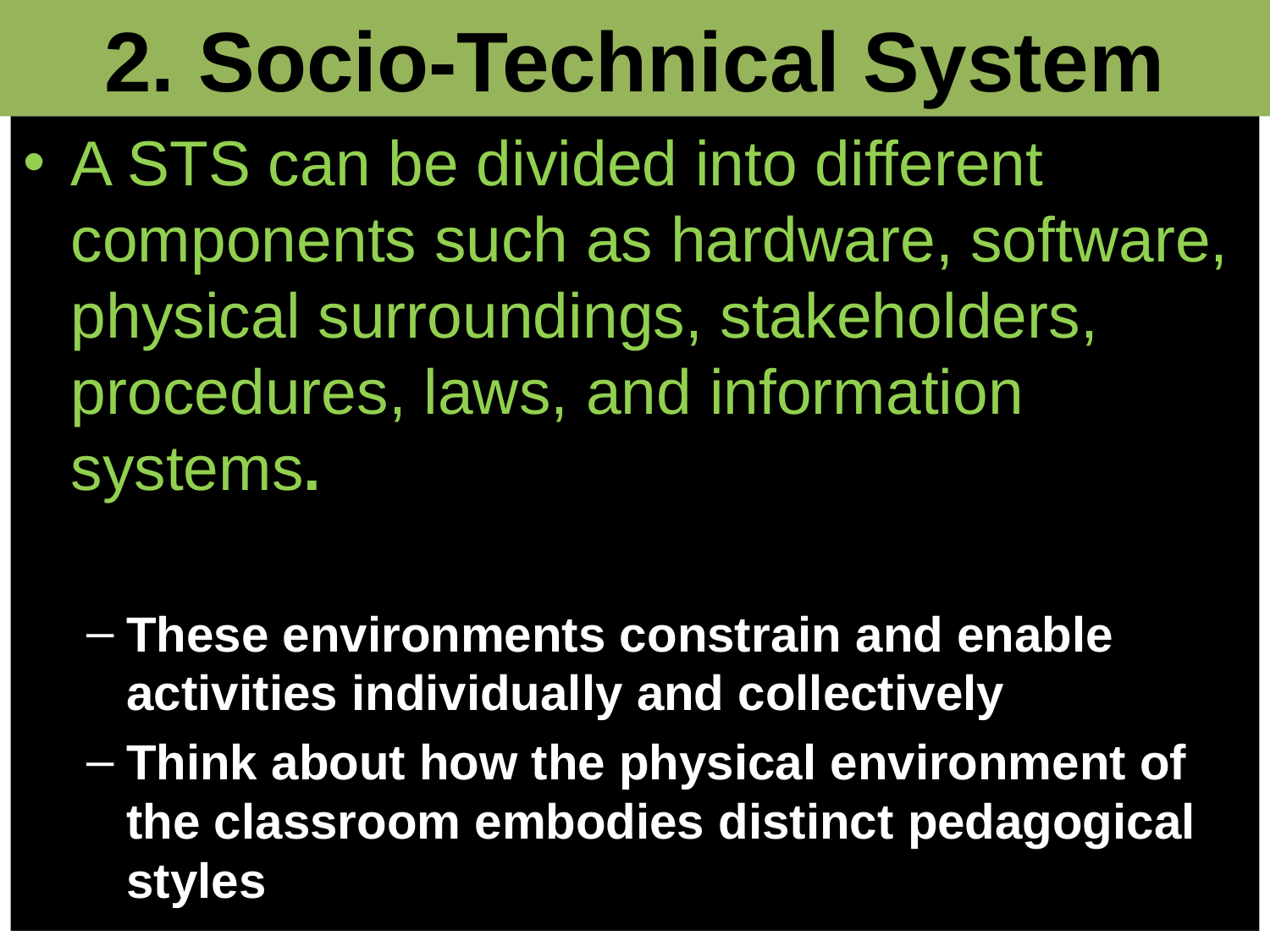

# 2. Socio-Technical System
A STS can be divided into different components such as hardware, software, physical surroundings, stakeholders, procedures, laws, and information systems.

These environments constrain and enable activities individually and collectively
Think about how the physical environment of the classroom embodies distinct pedagogical styles